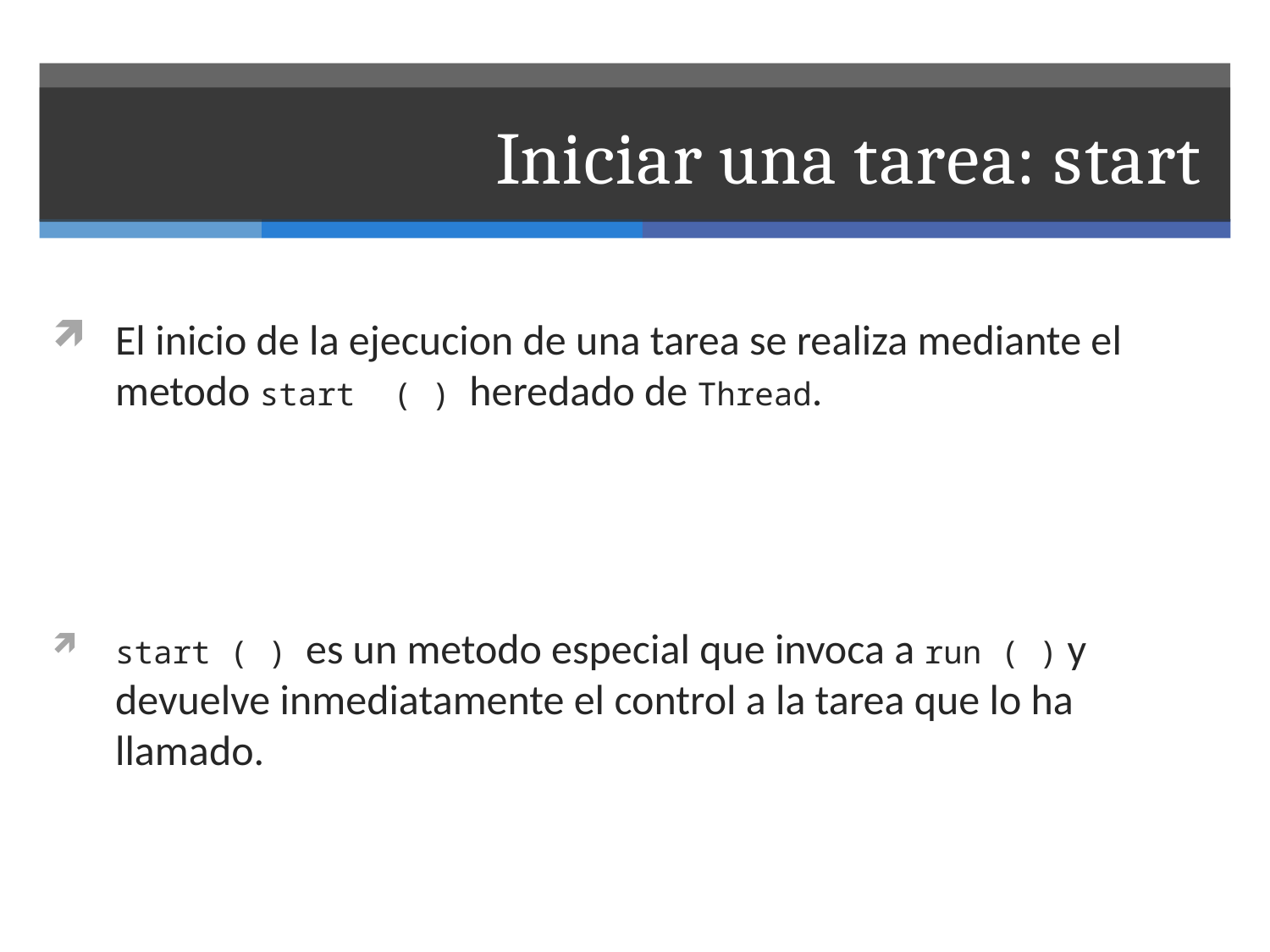

# Iniciar una tarea: start
El inicio de la ejecucion de una tarea se realiza mediante el metodo start  ( ) heredado de Thread.

start ( ) es un metodo especial que invoca a run ( ) y devuelve inmediatamente el control a la tarea que lo ha llamado.